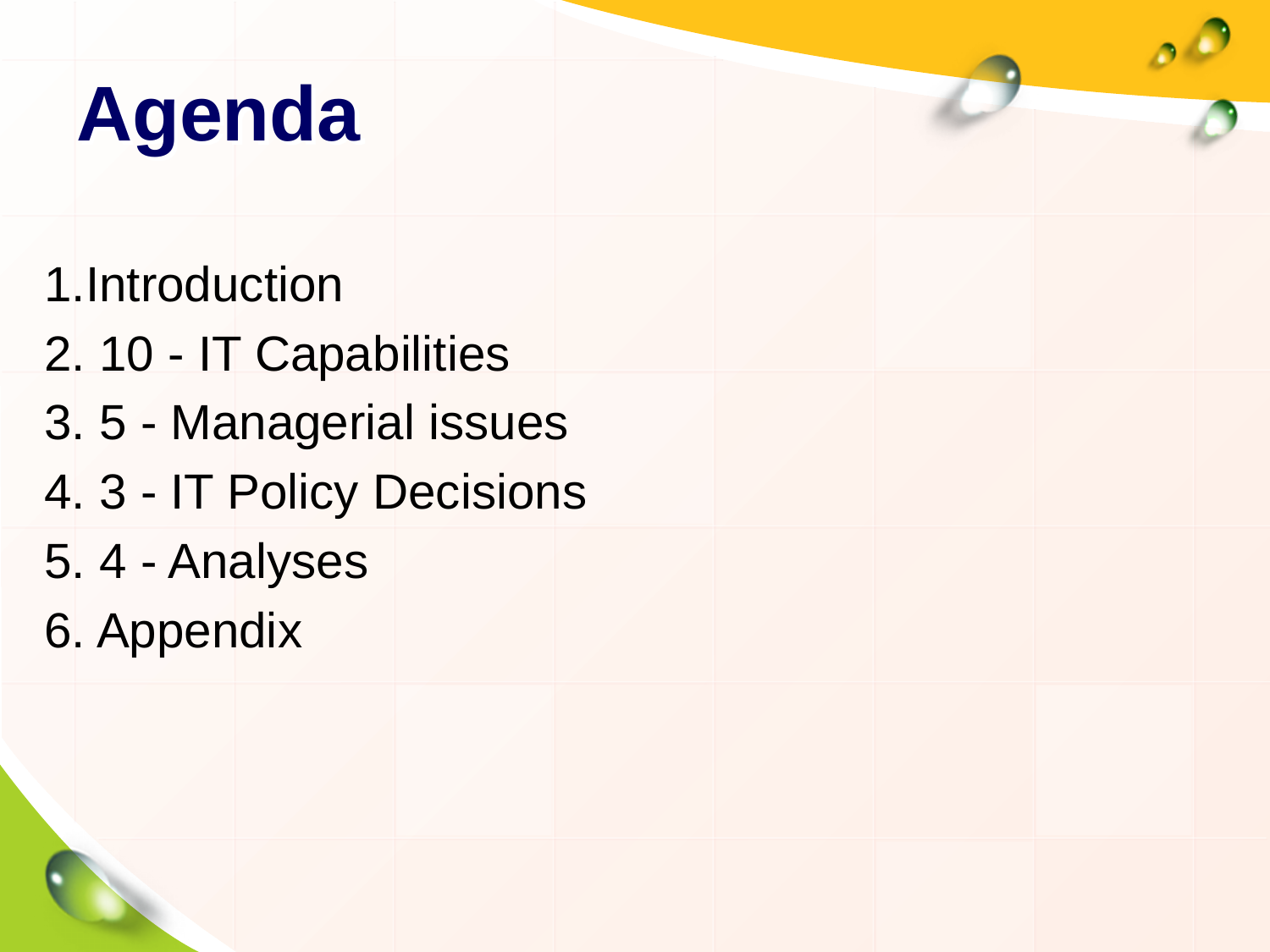

# Agenda
1.Introduction
2. 10 - IT Capabilities
3. 5 - Managerial issues
4. 3 - IT Policy Decisions
5. 4 - Analyses
6. Appendix